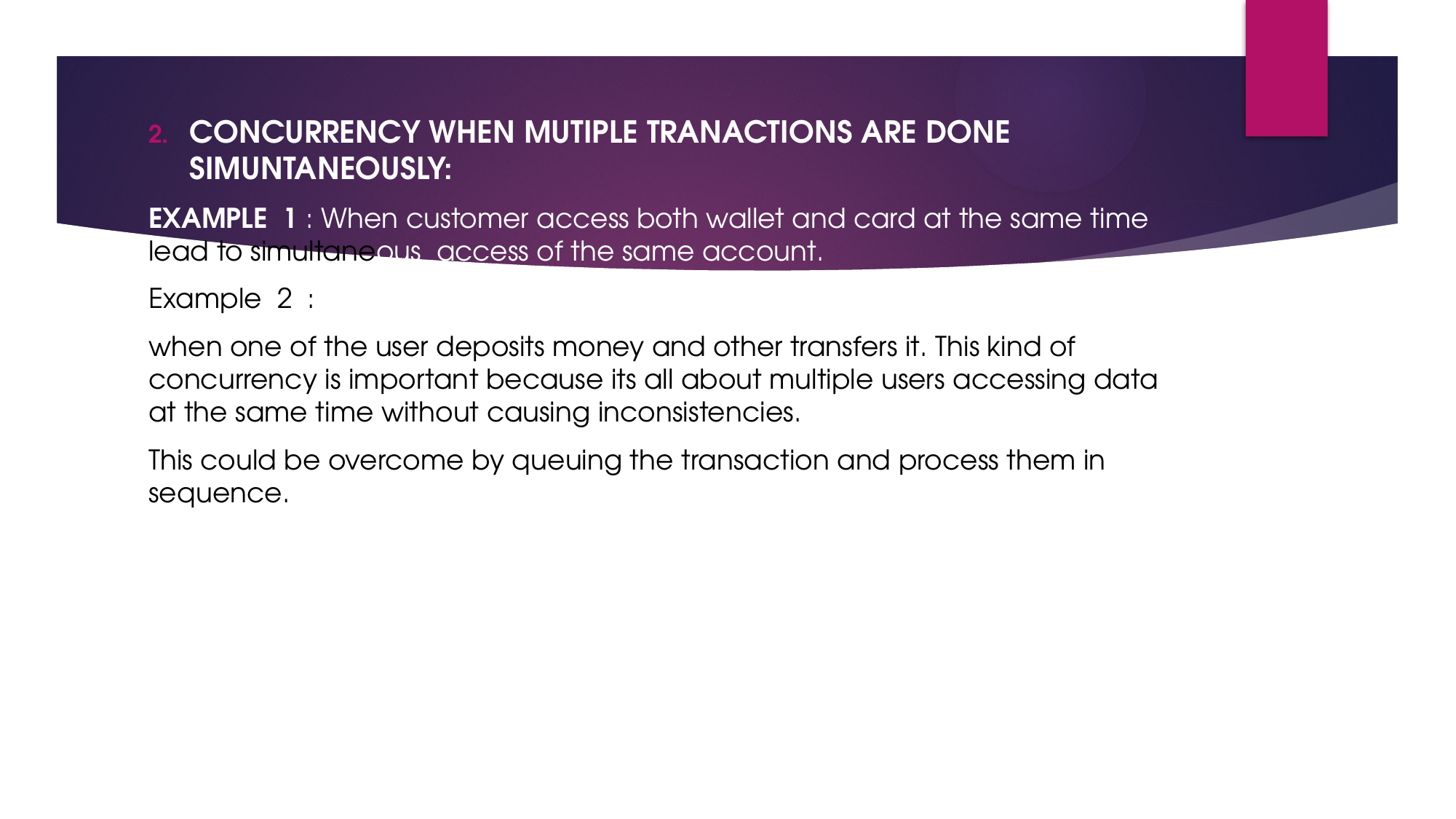

CONCURRENCY WHEN MUTIPLE TRANACTIONS ARE DONE SIMUNTANEOUSLY:
EXAMPLE  1 : When customer access both wallet and card at the same time lead to simultaneous  access of the same account.
Example  2  :
when one of the user deposits money and other transfers it. This kind of concurrency is important because its all about multiple users accessing data at the same time without causing inconsistencies.
This could be overcome by queuing the transaction and process them in sequence.